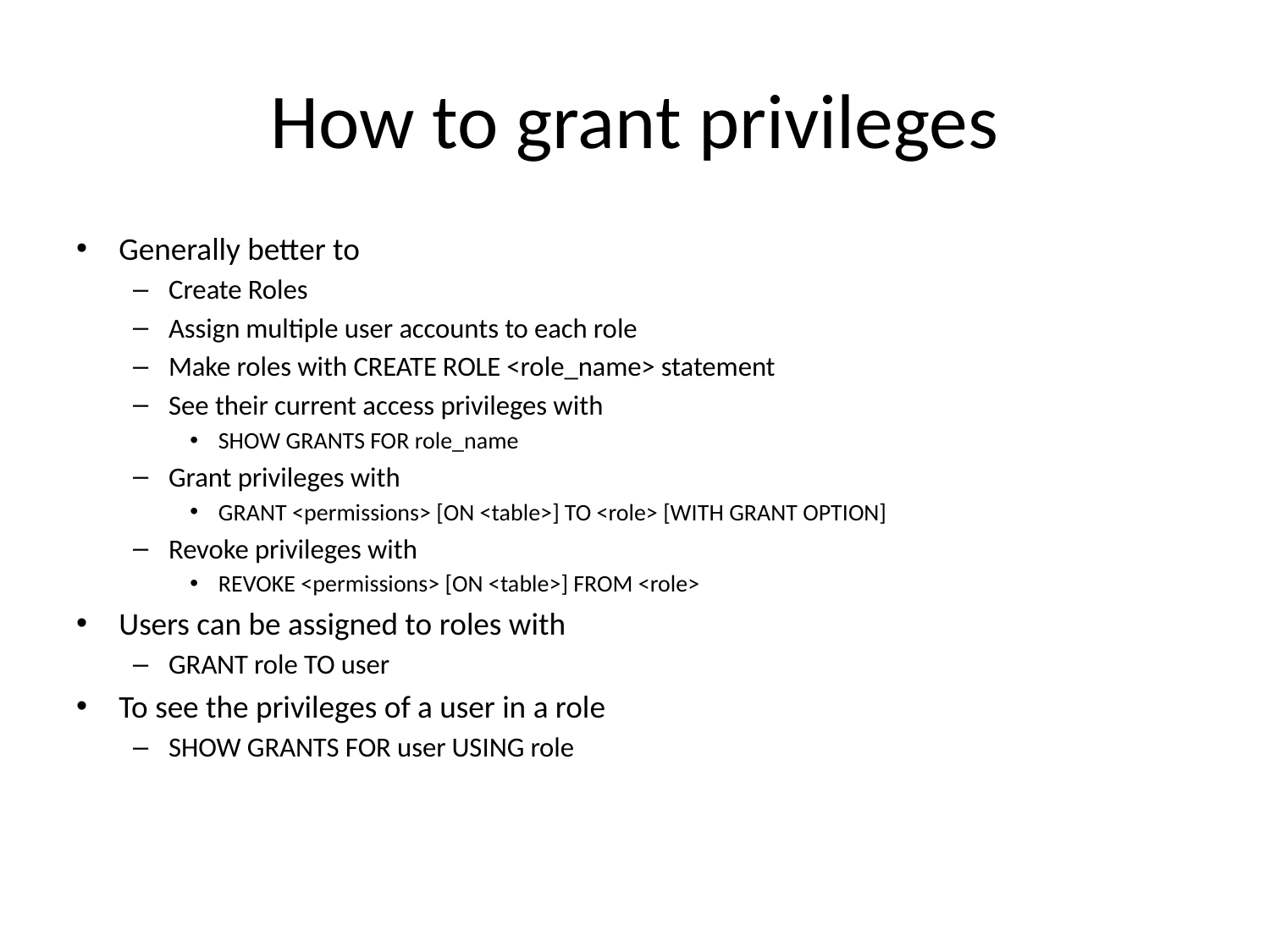

# How to grant privileges
Generally better to
Create Roles
Assign multiple user accounts to each role
Make roles with CREATE ROLE <role_name> statement
See their current access privileges with
SHOW GRANTS FOR role_name
Grant privileges with
GRANT <permissions> [ON <table>] TO <role> [WITH GRANT OPTION]
Revoke privileges with
REVOKE <permissions> [ON <table>] FROM <role>
Users can be assigned to roles with
GRANT role TO user
To see the privileges of a user in a role
SHOW GRANTS FOR user USING role